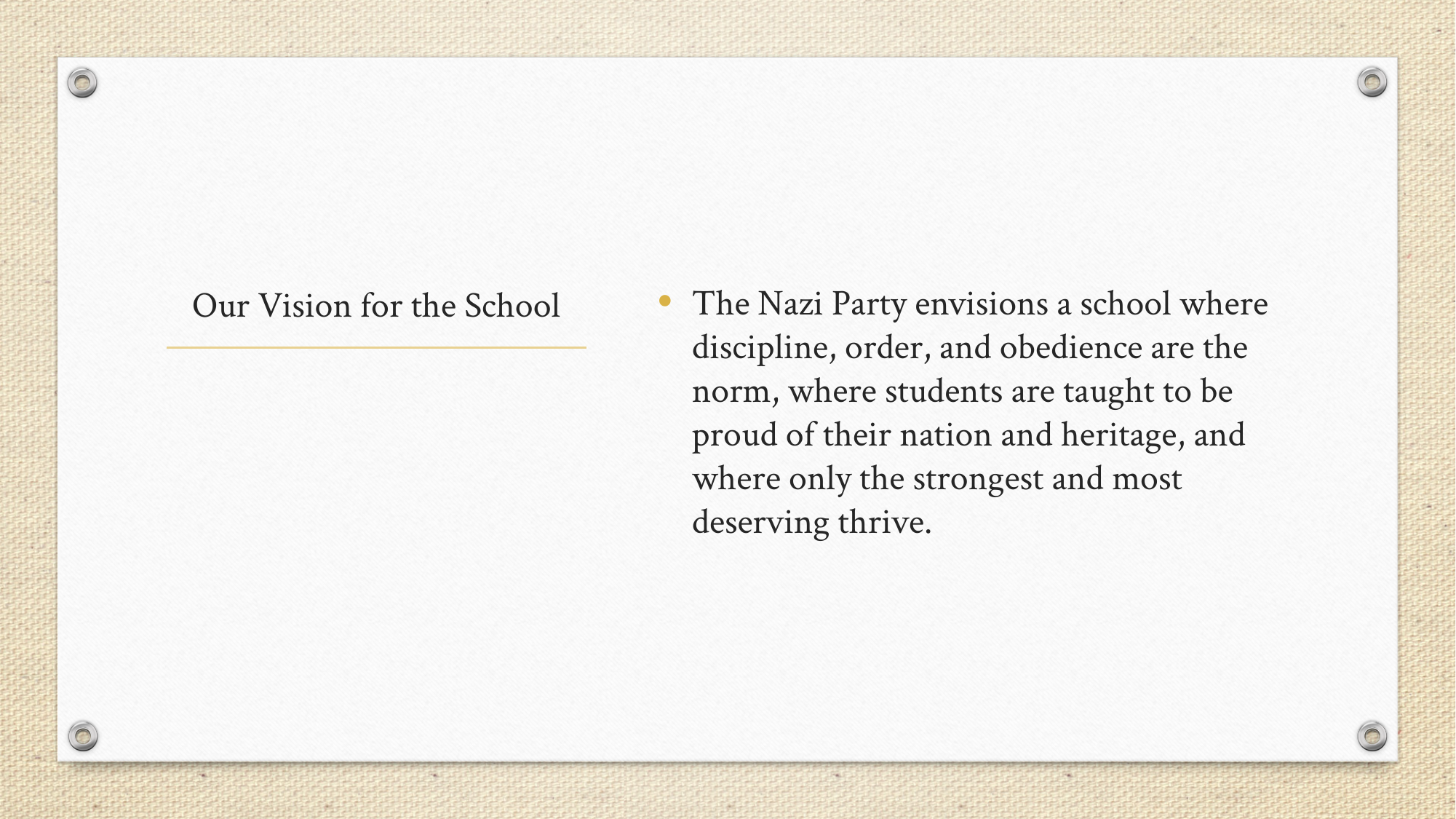

The Nazi Party envisions a school where discipline, order, and obedience are the norm, where students are taught to be proud of their nation and heritage, and where only the strongest and most deserving thrive.
# Our Vision for the School